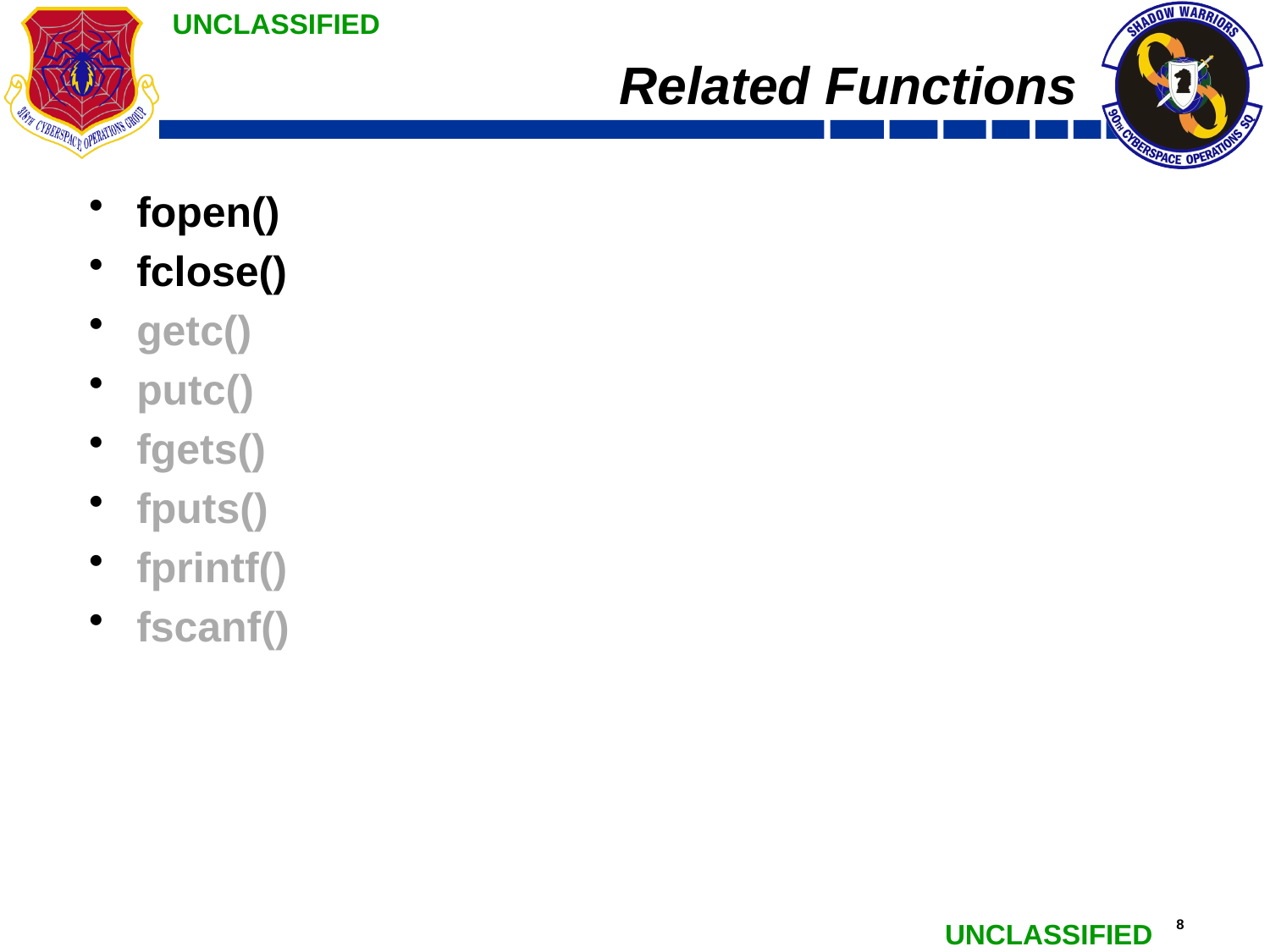

# Related Functions
fopen()
fclose()
getc()
putc()
fgets()
fputs()
fprintf()
fscanf()